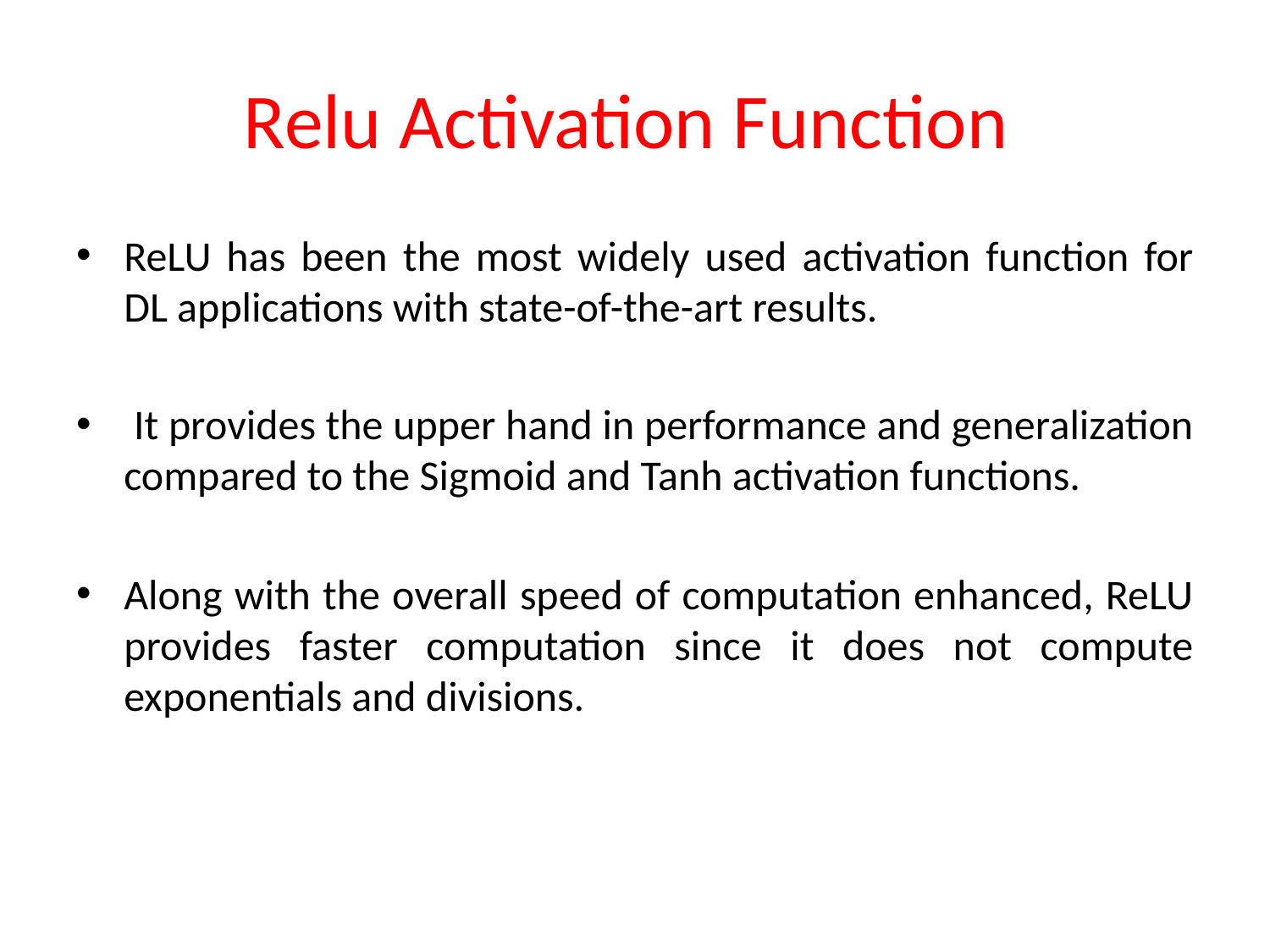

# Relu Activation Function
ReLU has been the most widely used activation function for DL applications with state-of-the-art results.

 It provides the upper hand in performance and generalization compared to the Sigmoid and Tanh activation functions.

Along with the overall speed of computation enhanced, ReLU provides faster computation since it does not compute exponentials and divisions.